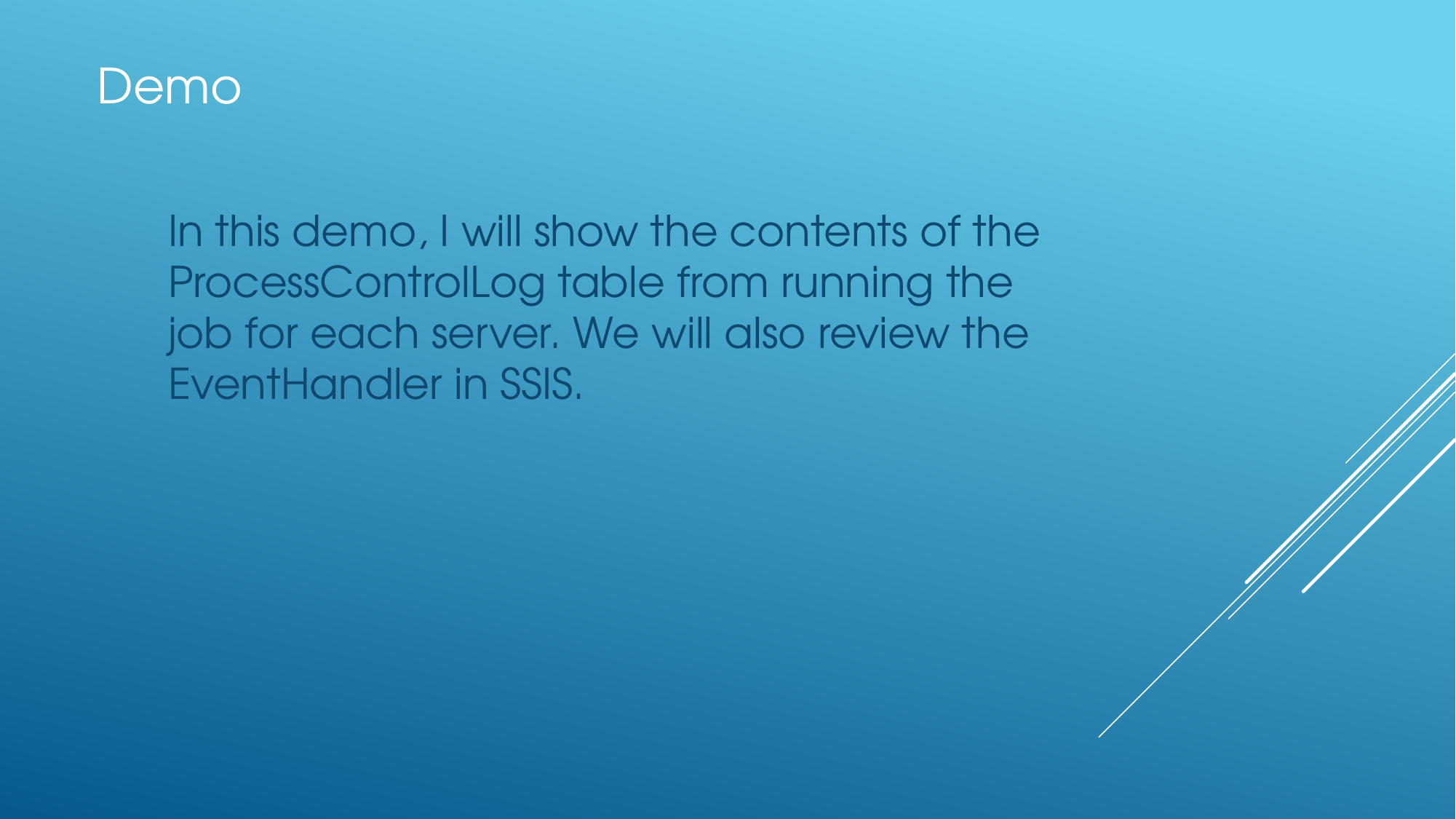

Demo
In this demo, I will show the contents of the ProcessControlLog table from running the job for each server. We will also review the EventHandler in SSIS.